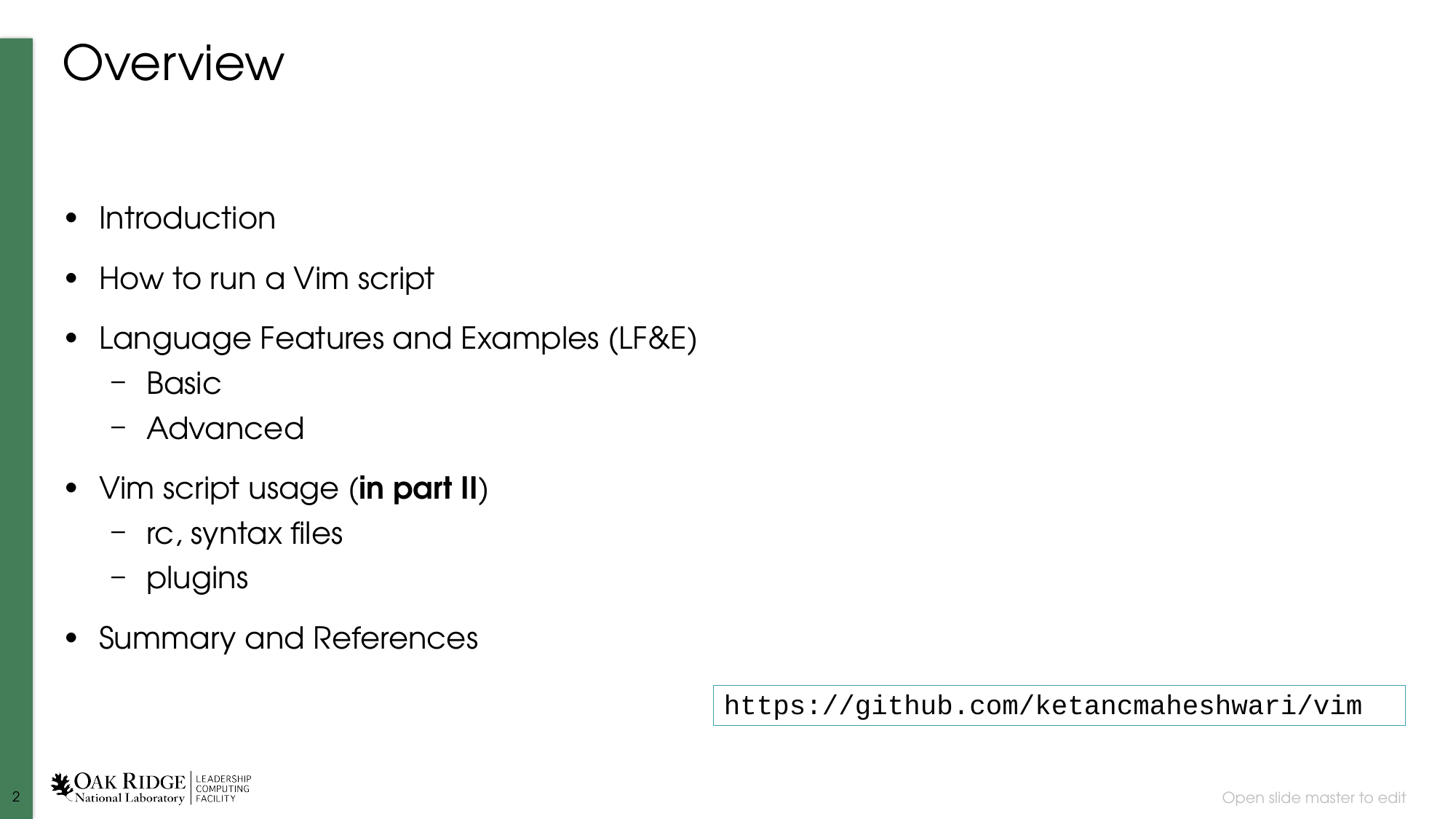

# Overview
Introduction
How to run a Vim script
Language Features and Examples (LF&E)
Basic
Advanced
Vim script usage (in part II)
rc, syntax files
plugins
Summary and References
https://github.com/ketancmaheshwari/vim